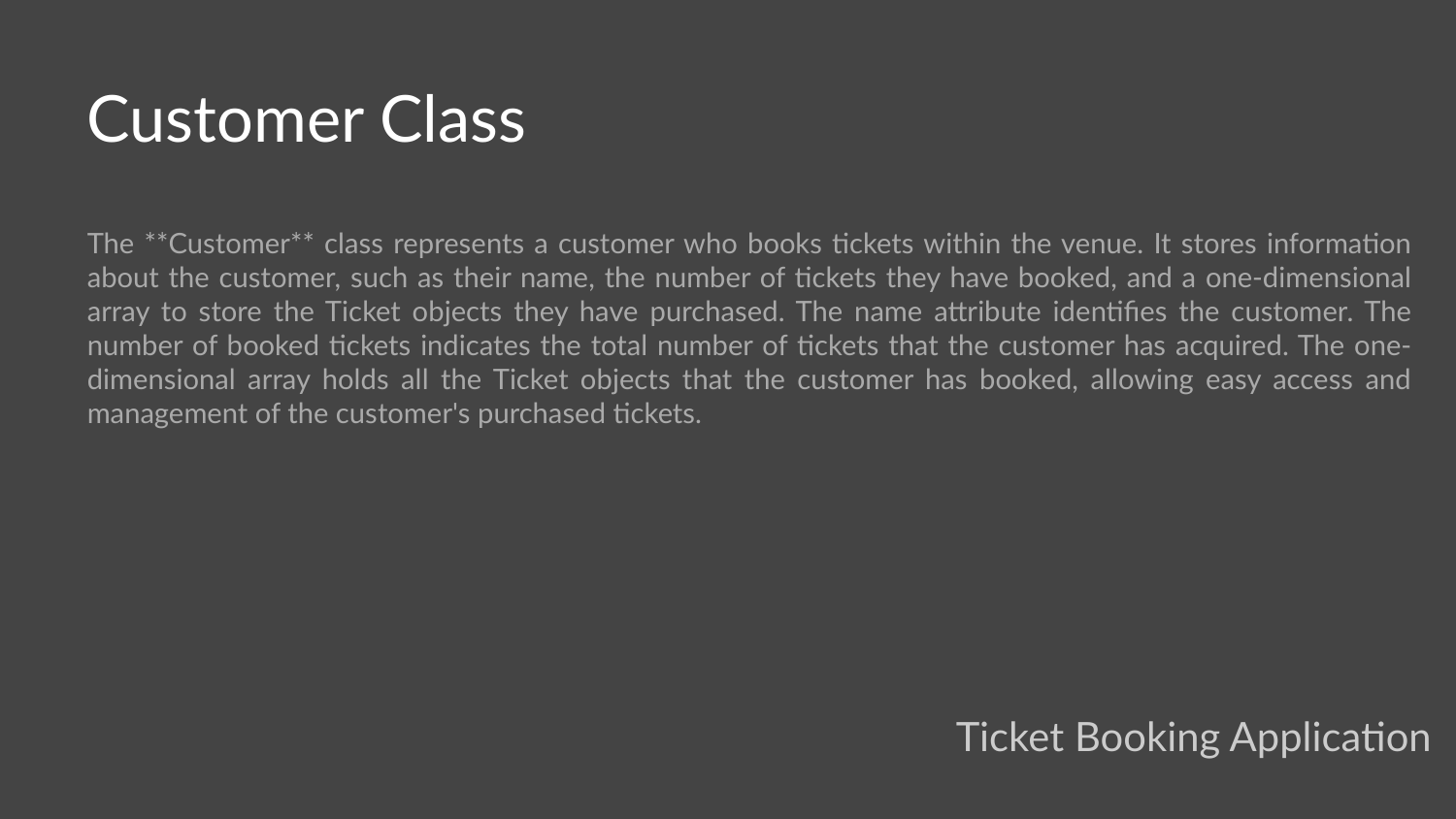

Customer Class
The **Customer** class represents a customer who books tickets within the venue. It stores information about the customer, such as their name, the number of tickets they have booked, and a one-dimensional array to store the Ticket objects they have purchased. The name attribute identifies the customer. The number of booked tickets indicates the total number of tickets that the customer has acquired. The one-dimensional array holds all the Ticket objects that the customer has booked, allowing easy access and management of the customer's purchased tickets.
Ticket Booking Application